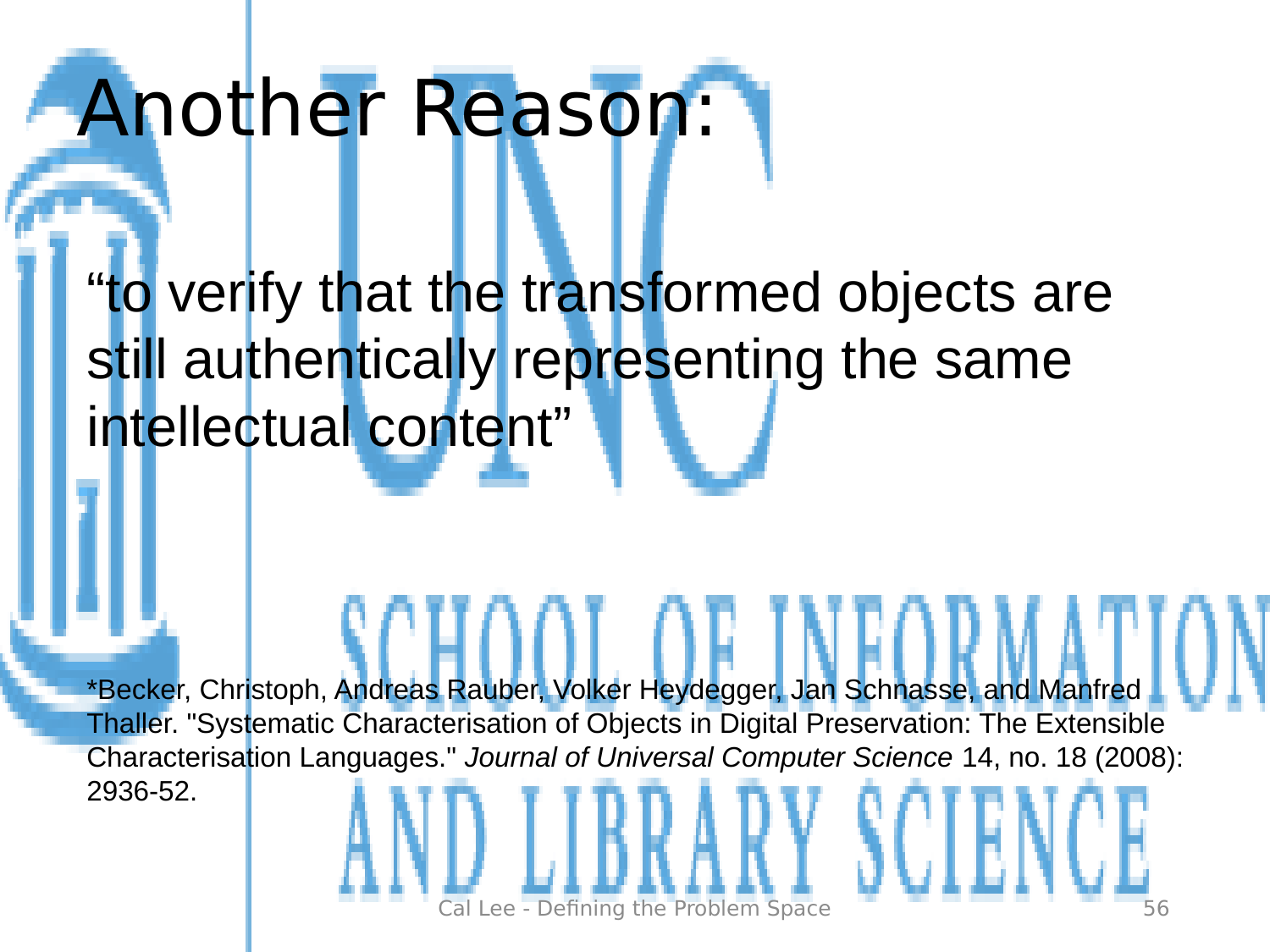

# Another Reason:
“to verify that the transformed objects are still authentically representing the same intellectual content”
*Becker, Christoph, Andreas Rauber, Volker Heydegger, Jan Schnasse, and Manfred Thaller. "Systematic Characterisation of Objects in Digital Preservation: The Extensible Characterisation Languages." Journal of Universal Computer Science 14, no. 18 (2008): 2936-52.
Cal Lee - Defining the Problem Space
56